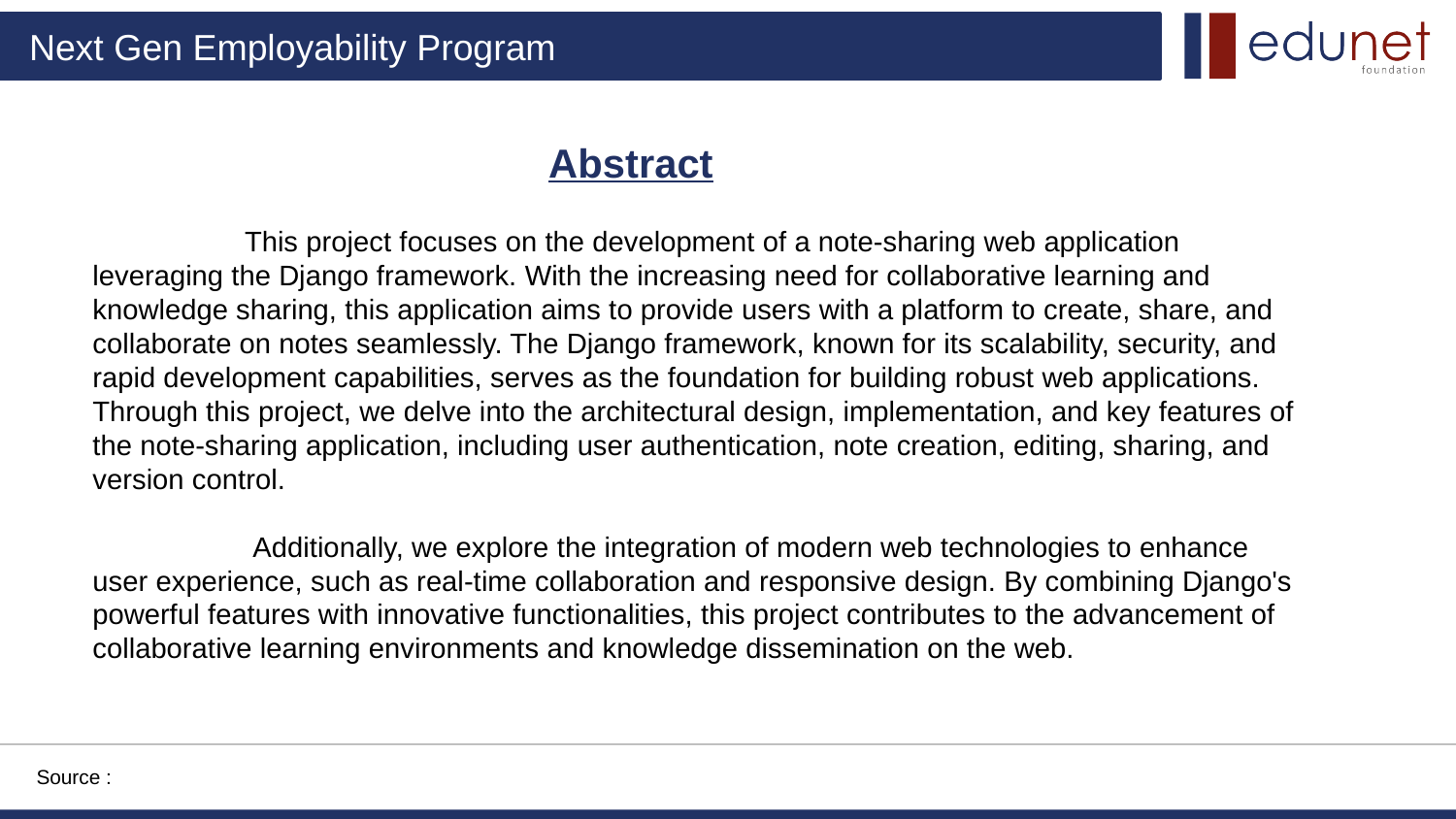

Abstract
                   This project focuses on the development of a note-sharing web application leveraging the Django framework. With the increasing need for collaborative learning and knowledge sharing, this application aims to provide users with a platform to create, share, and collaborate on notes seamlessly. The Django framework, known for its scalability, security, and rapid development capabilities, serves as the foundation for building robust web applications. Through this project, we delve into the architectural design, implementation, and key features of the note-sharing application, including user authentication, note creation, editing, sharing, and version control.

                    Additionally, we explore the integration of modern web technologies to enhance user experience, such as real-time collaboration and responsive design. By combining Django's powerful features with innovative functionalities, this project contributes to the advancement of collaborative learning environments and knowledge dissemination on the web.
Source :